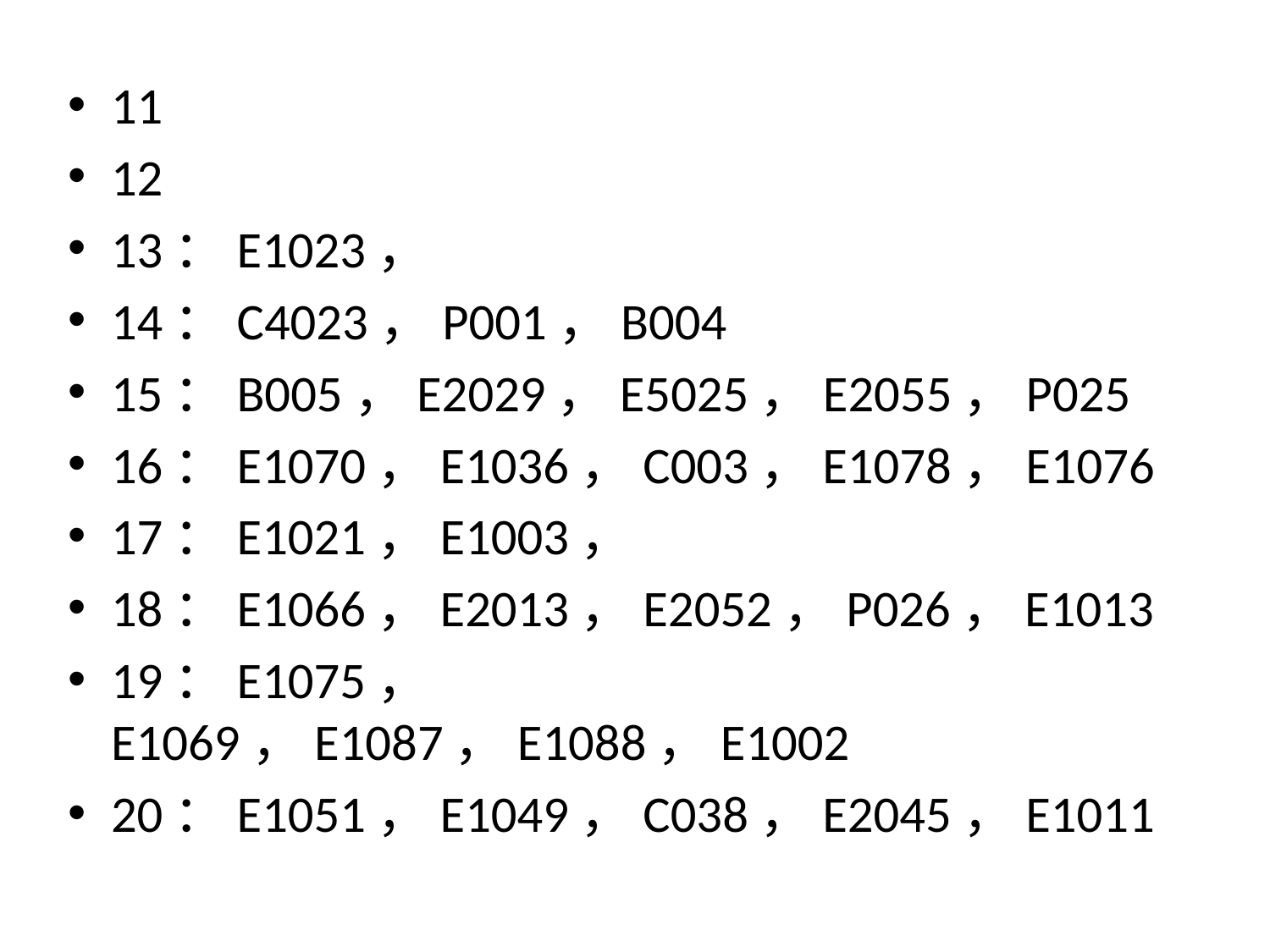

11
12
13：E1023，
14：C4023，P001，B004
15：B005，E2029，E5025，E2055，P025
16：E1070，E1036，C003，E1078，E1076
17：E1021，E1003，
18：E1066，E2013，E2052，P026，E1013
19：E1075， E1069，E1087，E1088，E1002
20：E1051，E1049，C038，E2045，E1011